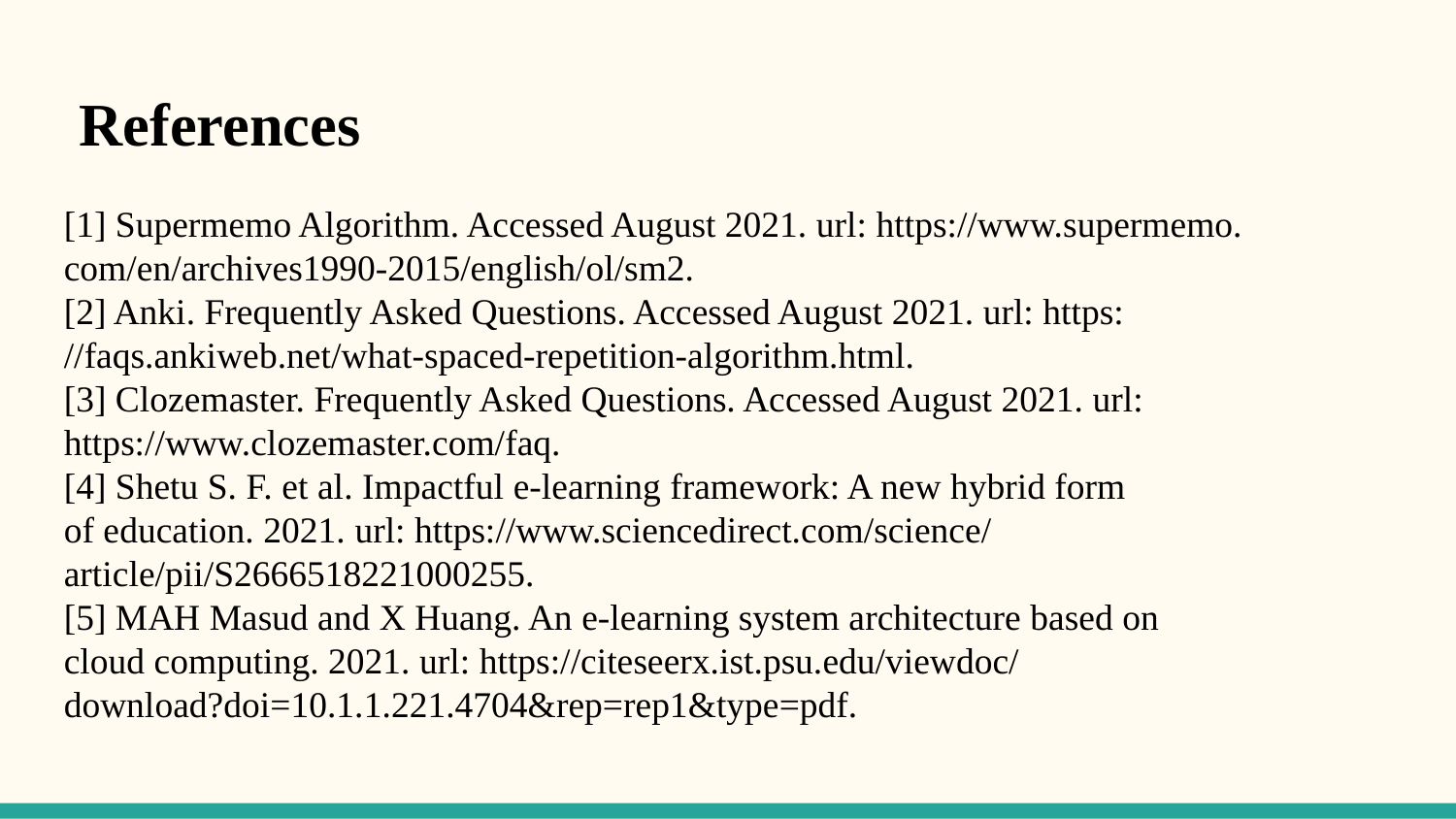

References
[1] Supermemo Algorithm. Accessed August 2021. url: https://www.supermemo.
com/en/archives1990-2015/english/ol/sm2.
[2] Anki. Frequently Asked Questions. Accessed August 2021. url: https:
//faqs.ankiweb.net/what-spaced-repetition-algorithm.html.
[3] Clozemaster. Frequently Asked Questions. Accessed August 2021. url:
https://www.clozemaster.com/faq.
[4] Shetu S. F. et al. Impactful e-learning framework: A new hybrid form
of education. 2021. url: https://www.sciencedirect.com/science/
article/pii/S2666518221000255.
[5] MAH Masud and X Huang. An e-learning system architecture based on
cloud computing. 2021. url: https://citeseerx.ist.psu.edu/viewdoc/
download?doi=10.1.1.221.4704&rep=rep1&type=pdf.